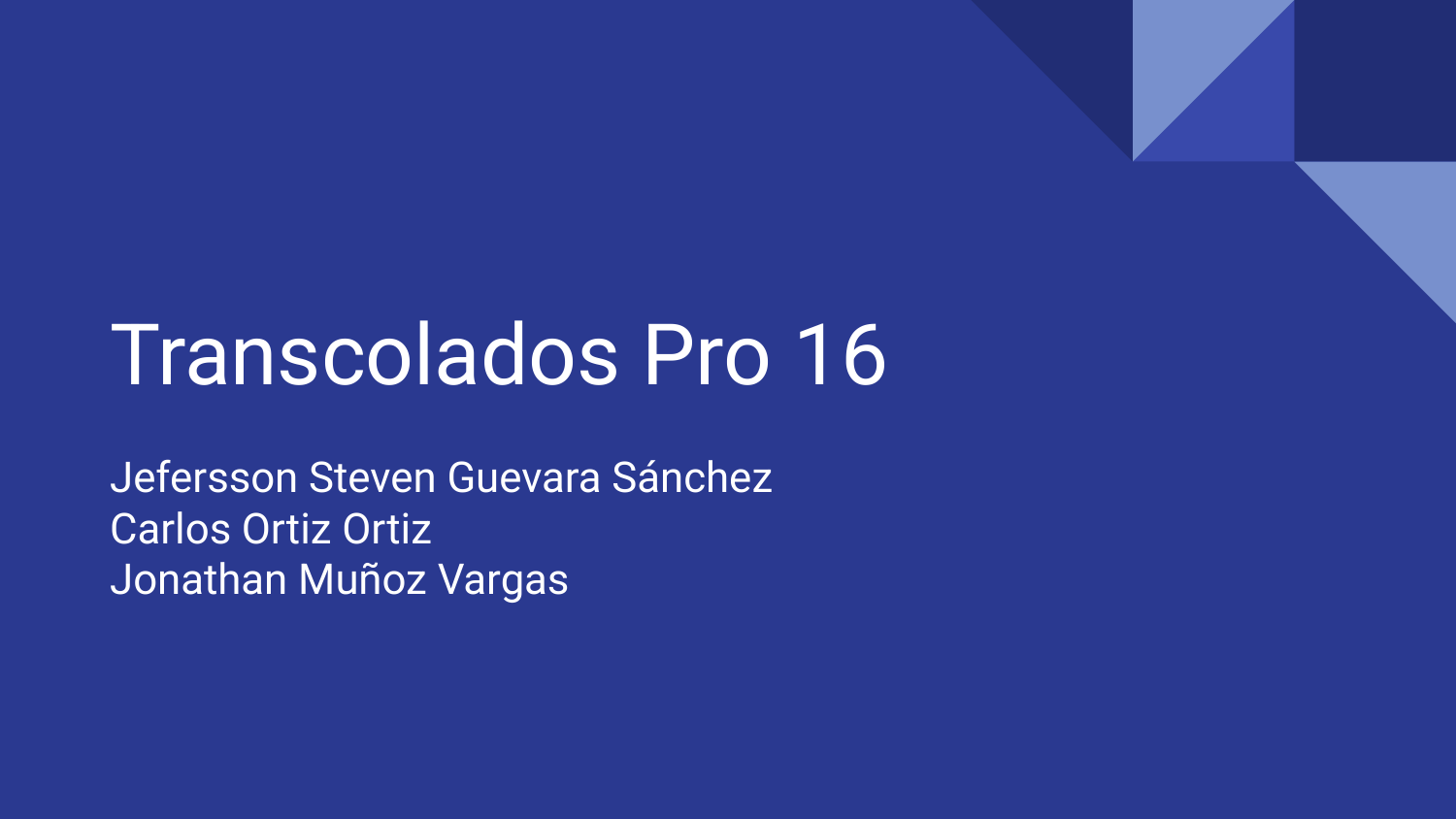

# Transcolados Pro 16
Jefersson Steven Guevara Sánchez
Carlos Ortiz Ortiz
Jonathan Muñoz Vargas